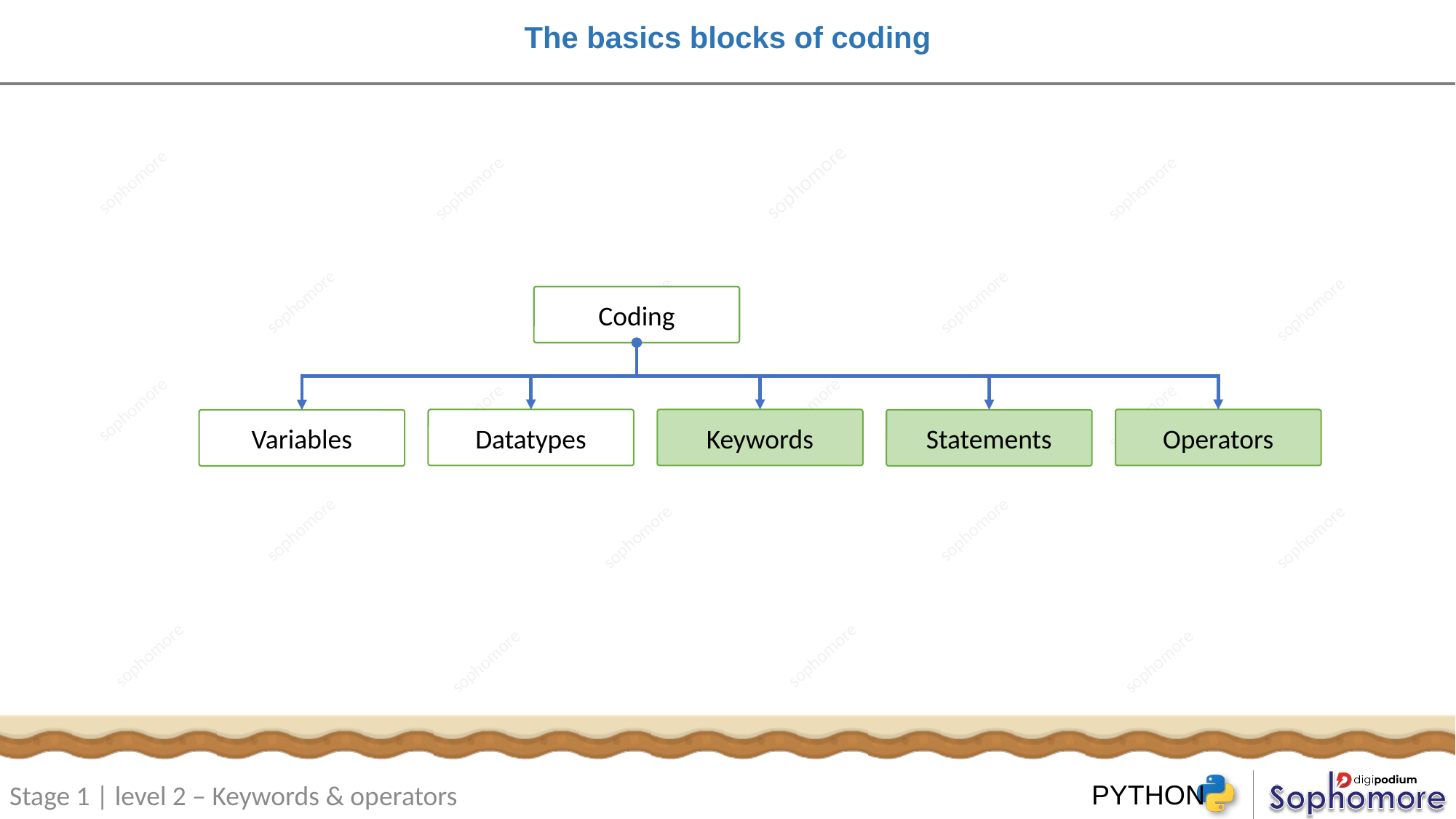

# The basics blocks of coding
Coding
Operators
Keywords
Datatypes
Statements
Variables
Stage 1 | level 2 – Keywords & operators